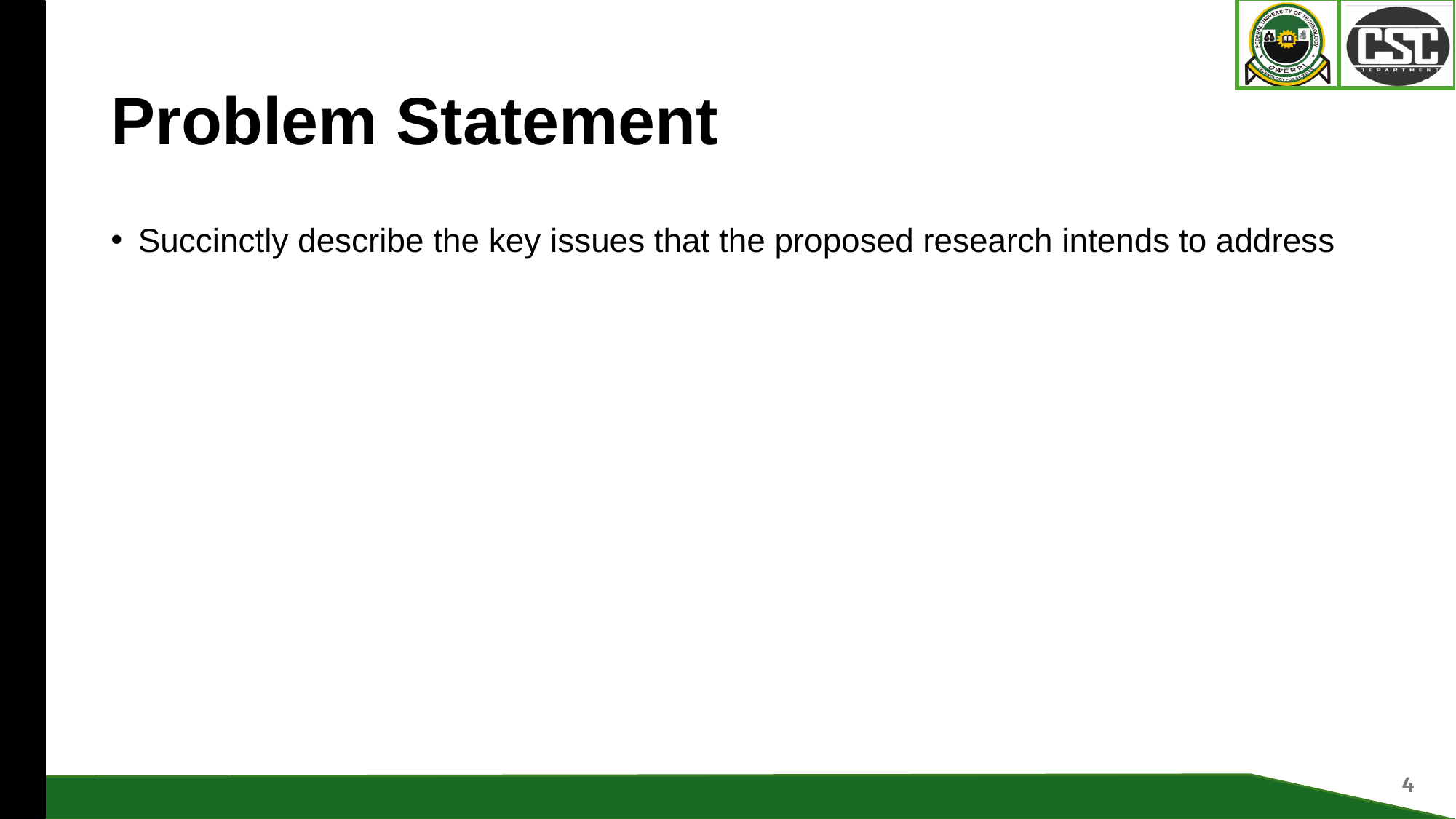

# Problem Statement
Succinctly describe the key issues that the proposed research intends to address
4